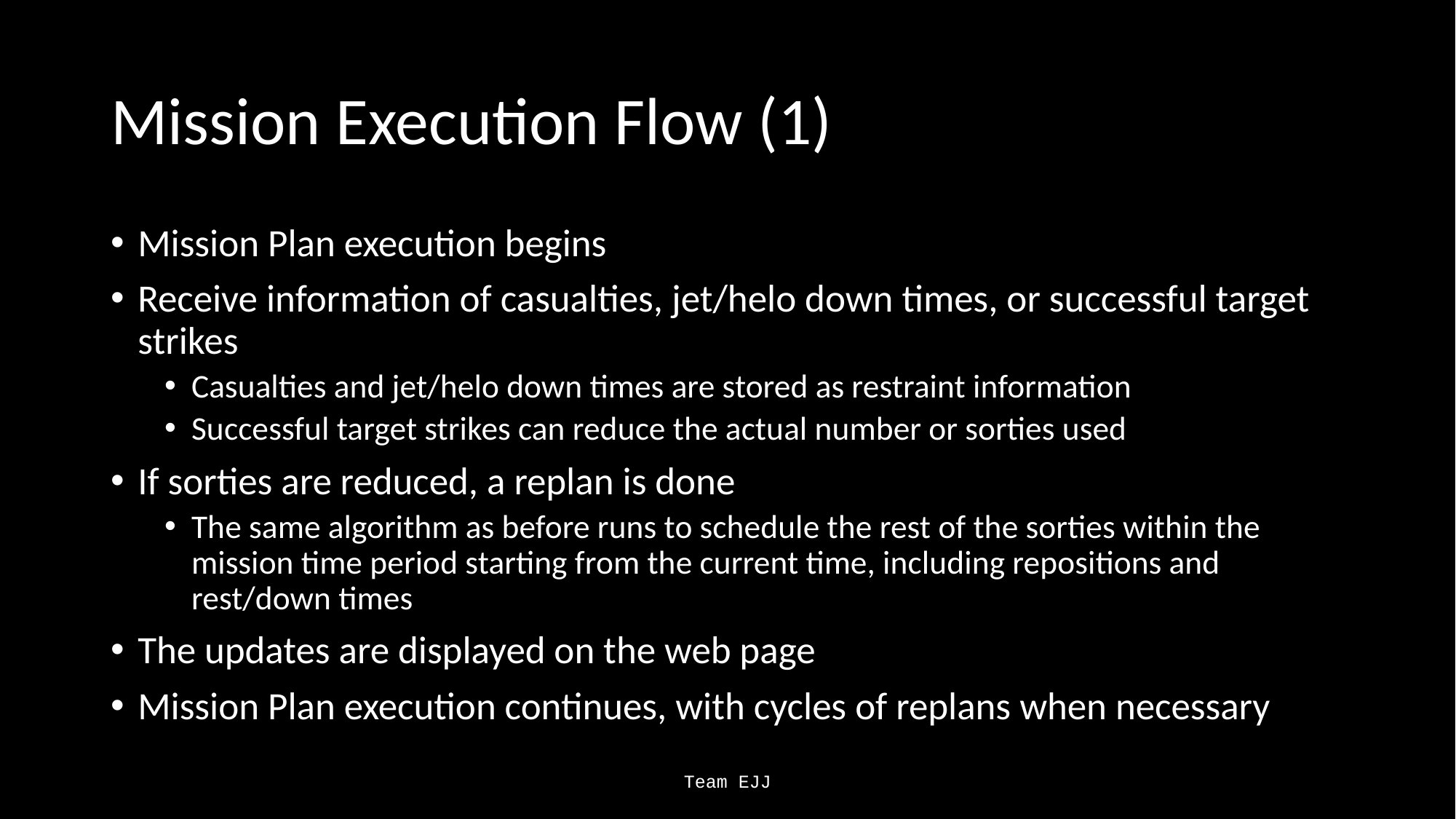

# Mission Execution Flow (1)
Mission Plan execution begins
Receive information of casualties, jet/helo down times, or successful target strikes
Casualties and jet/helo down times are stored as restraint information
Successful target strikes can reduce the actual number or sorties used
If sorties are reduced, a replan is done
The same algorithm as before runs to schedule the rest of the sorties within the mission time period starting from the current time, including repositions and rest/down times
The updates are displayed on the web page
Mission Plan execution continues, with cycles of replans when necessary

Team EJJ